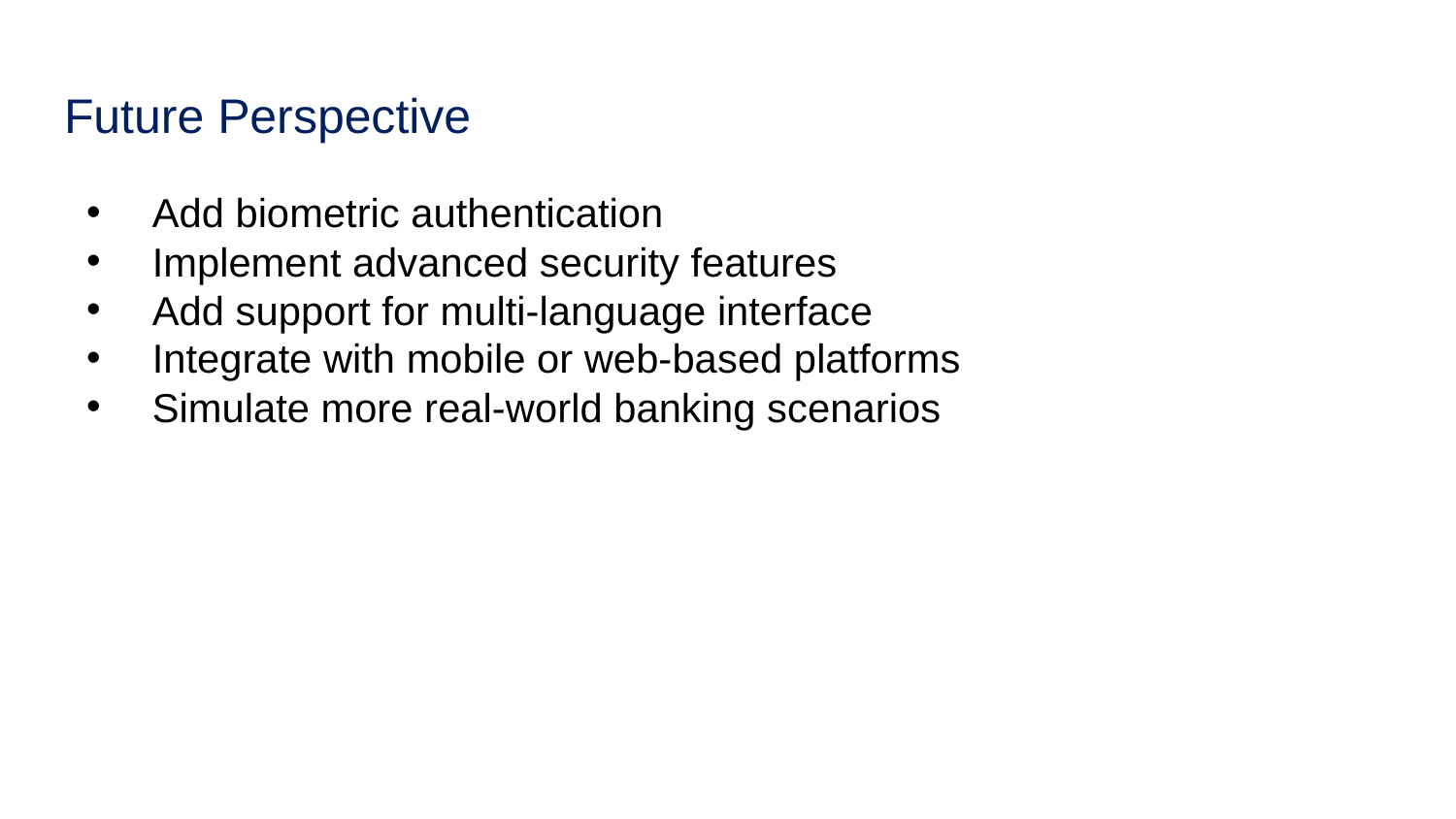

# Future Perspective
 Add biometric authentication
 Implement advanced security features
 Add support for multi-language interface
 Integrate with mobile or web-based platforms
 Simulate more real-world banking scenarios